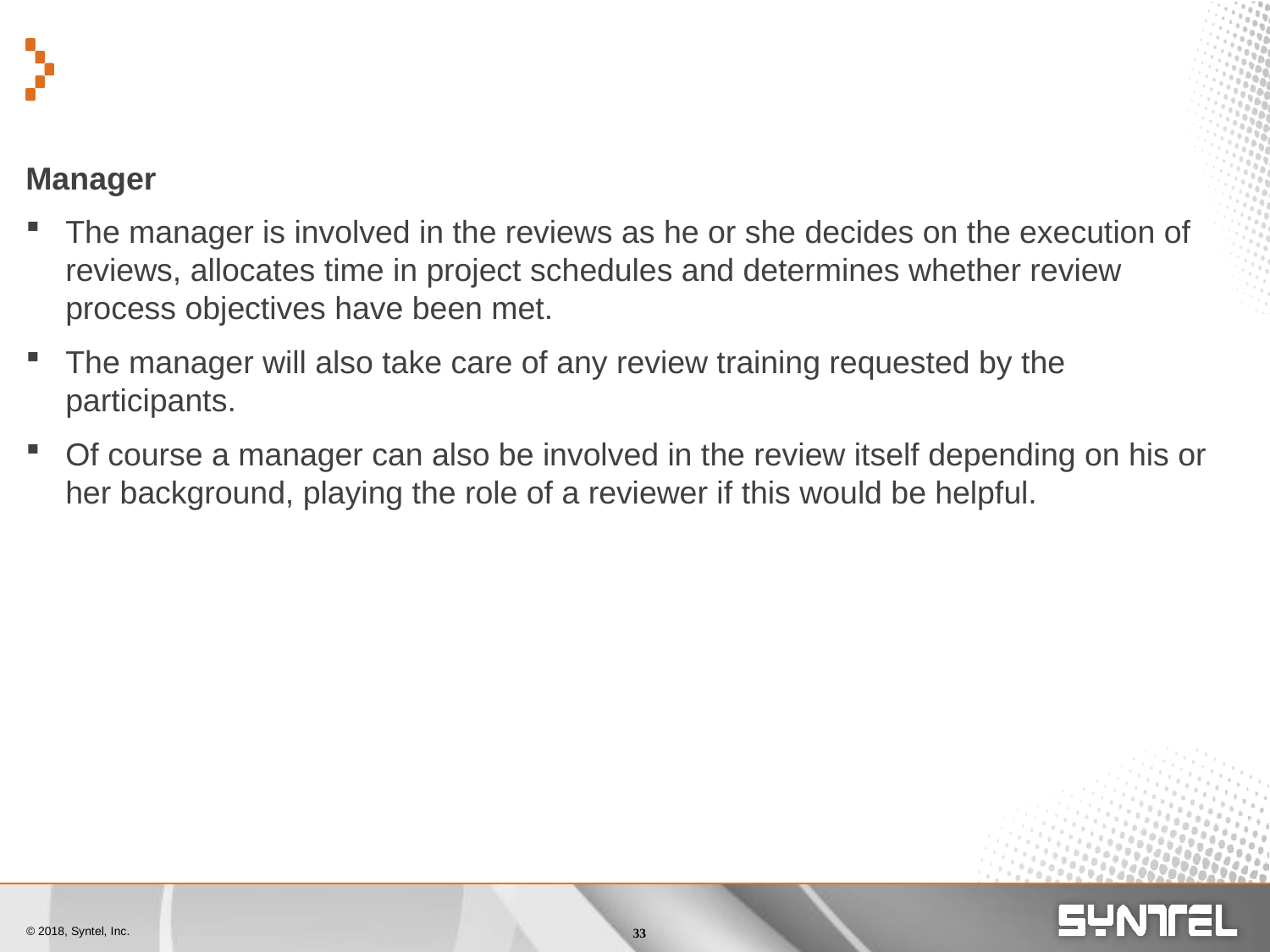

#
Manager
The manager is involved in the reviews as he or she decides on the execution of reviews, allocates time in project schedules and determines whether review process objectives have been met.
The manager will also take care of any review training requested by the participants.
Of course a manager can also be involved in the review itself depending on his or her background, playing the role of a reviewer if this would be helpful.